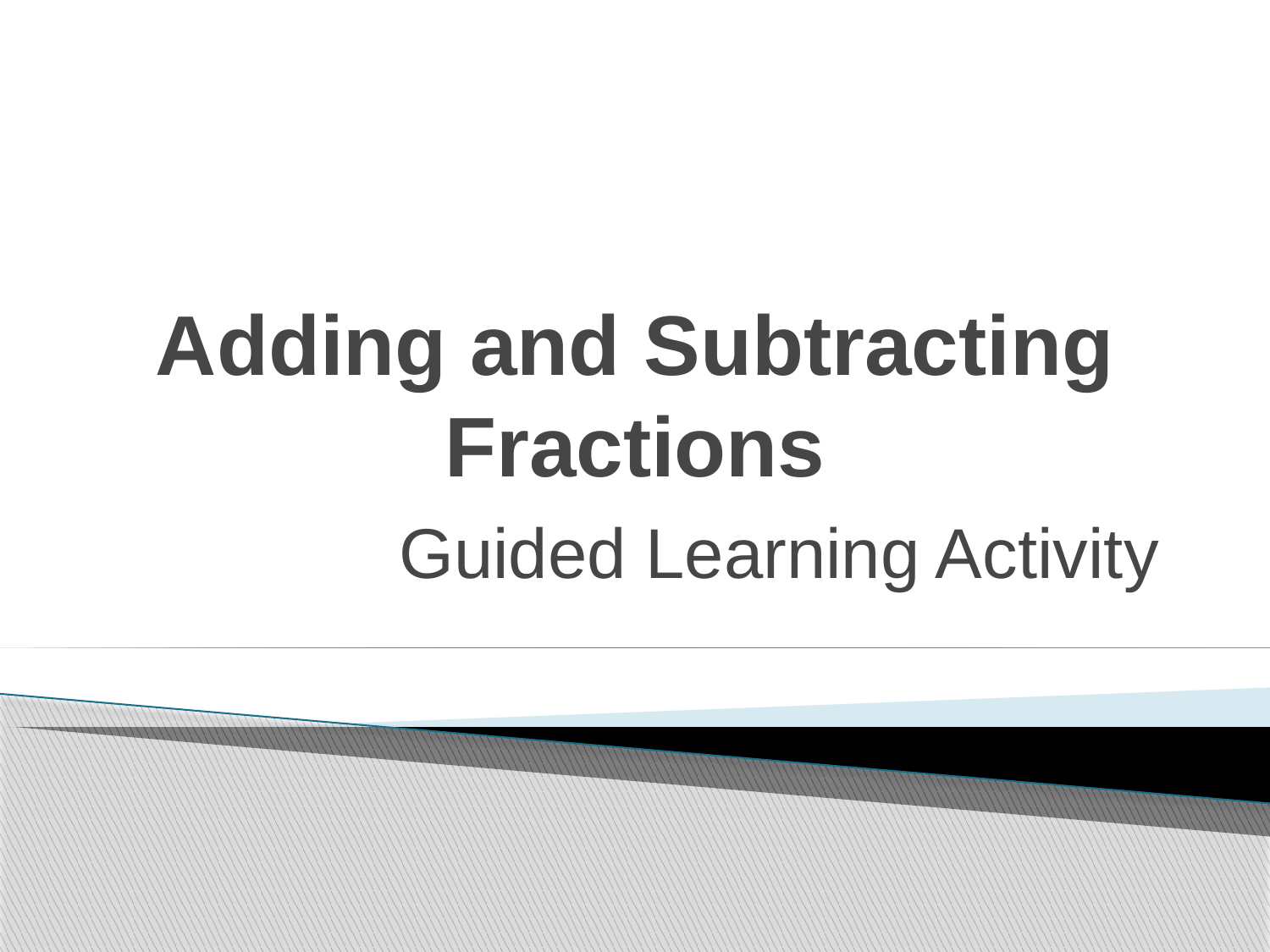

# Adding and Subtracting Fractions
Guided Learning Activity